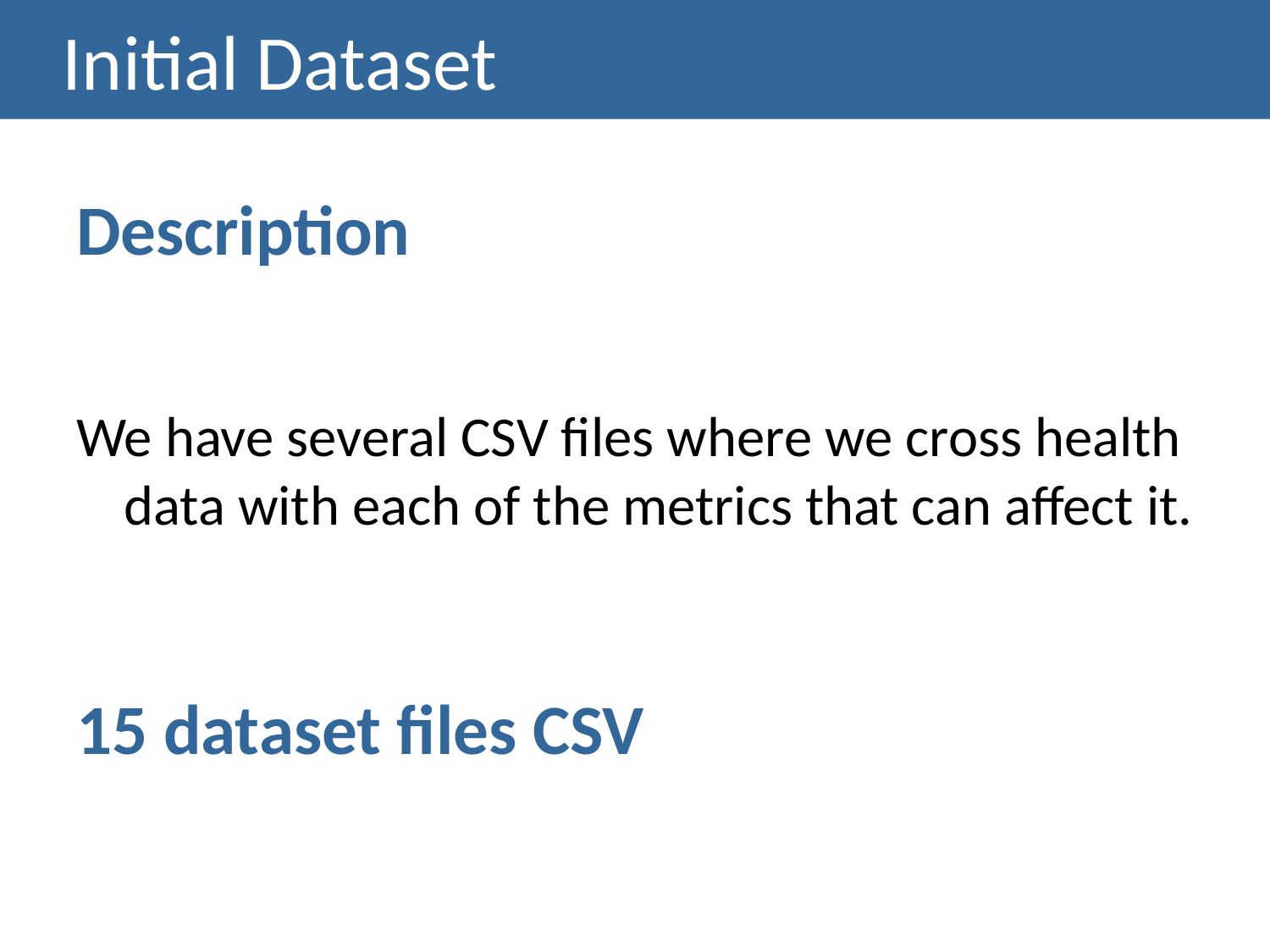

# Initial Dataset
Description

We have several CSV files where we cross health data with each of the metrics that can affect it.

15 dataset files CSV